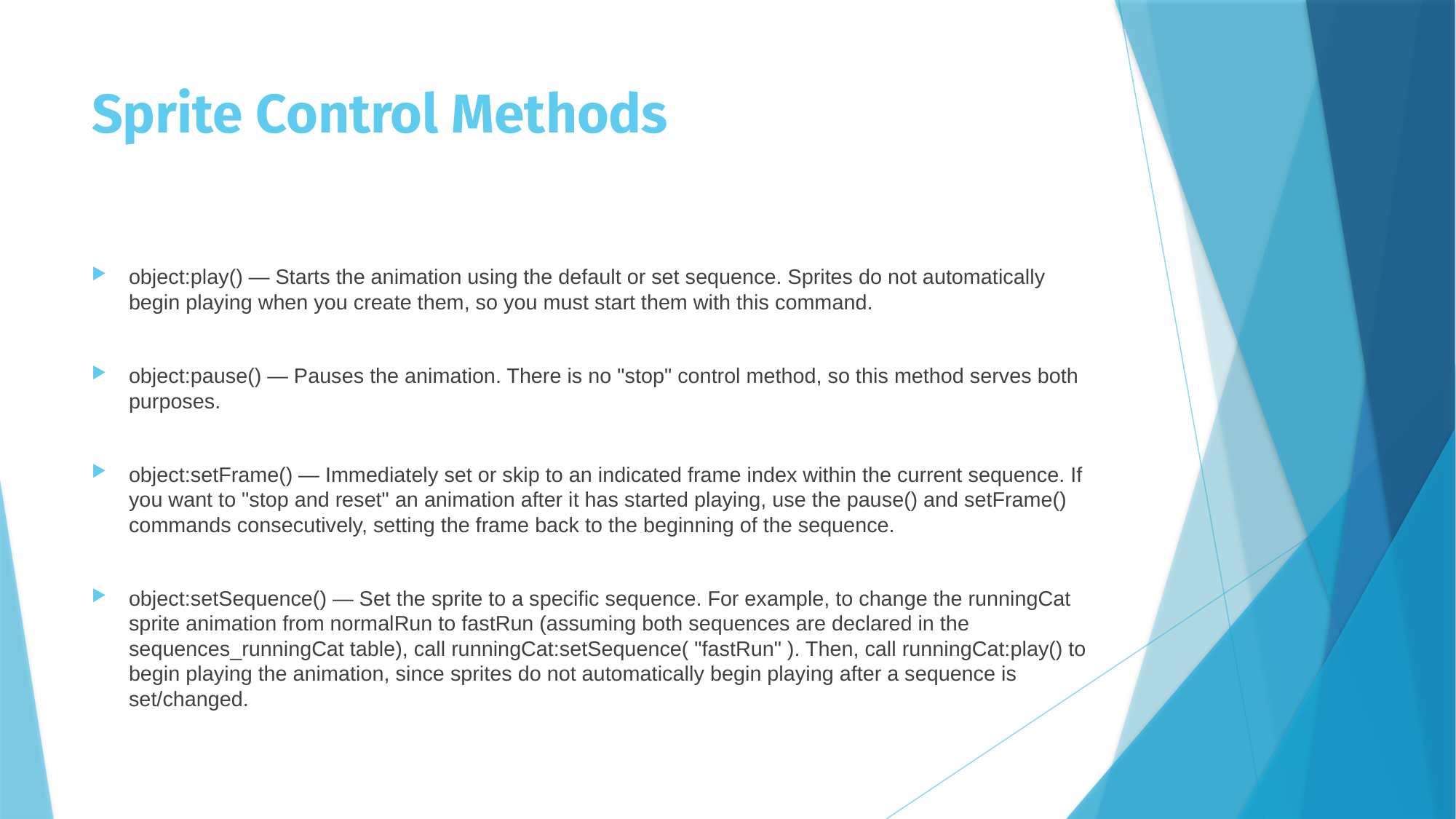

# Sprite Control Methods
object:play() — Starts the animation using the default or set sequence. Sprites do not automatically begin playing when you create them, so you must start them with this command.

object:pause() — Pauses the animation. There is no "stop" control method, so this method serves both purposes.

object:setFrame() — Immediately set or skip to an indicated frame index within the current sequence. If you want to "stop and reset" an animation after it has started playing, use the pause() and setFrame() commands consecutively, setting the frame back to the beginning of the sequence.

object:setSequence() — Set the sprite to a specific sequence. For example, to change the runningCat sprite animation from normalRun to fastRun (assuming both sequences are declared in the sequences_runningCat table), call runningCat:setSequence( "fastRun" ). Then, call runningCat:play() to begin playing the animation, since sprites do not automatically begin playing after a sequence is set/changed.